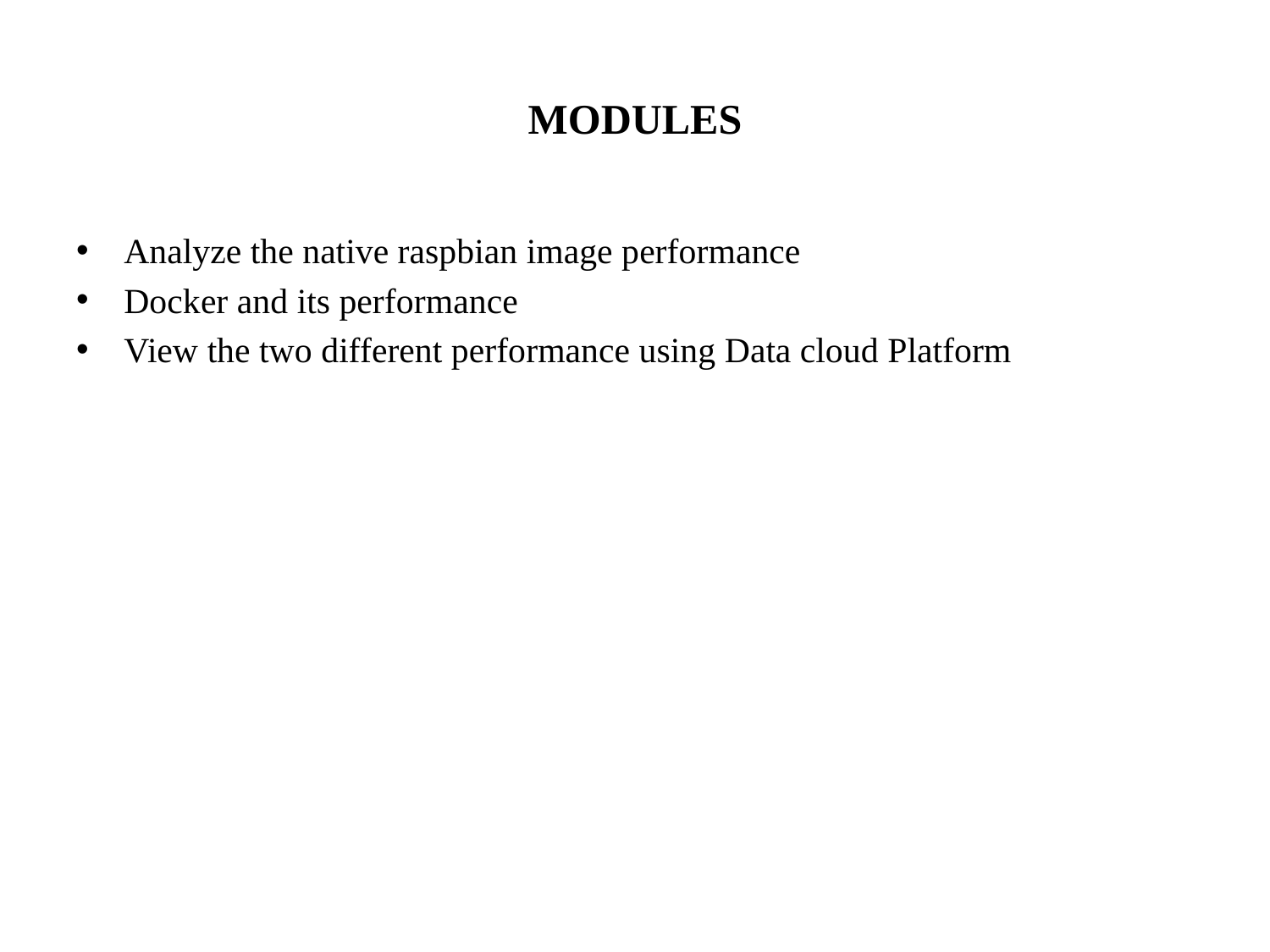

# MODULES
Analyze the native raspbian image performance
Docker and its performance
View the two different performance using Data cloud Platform